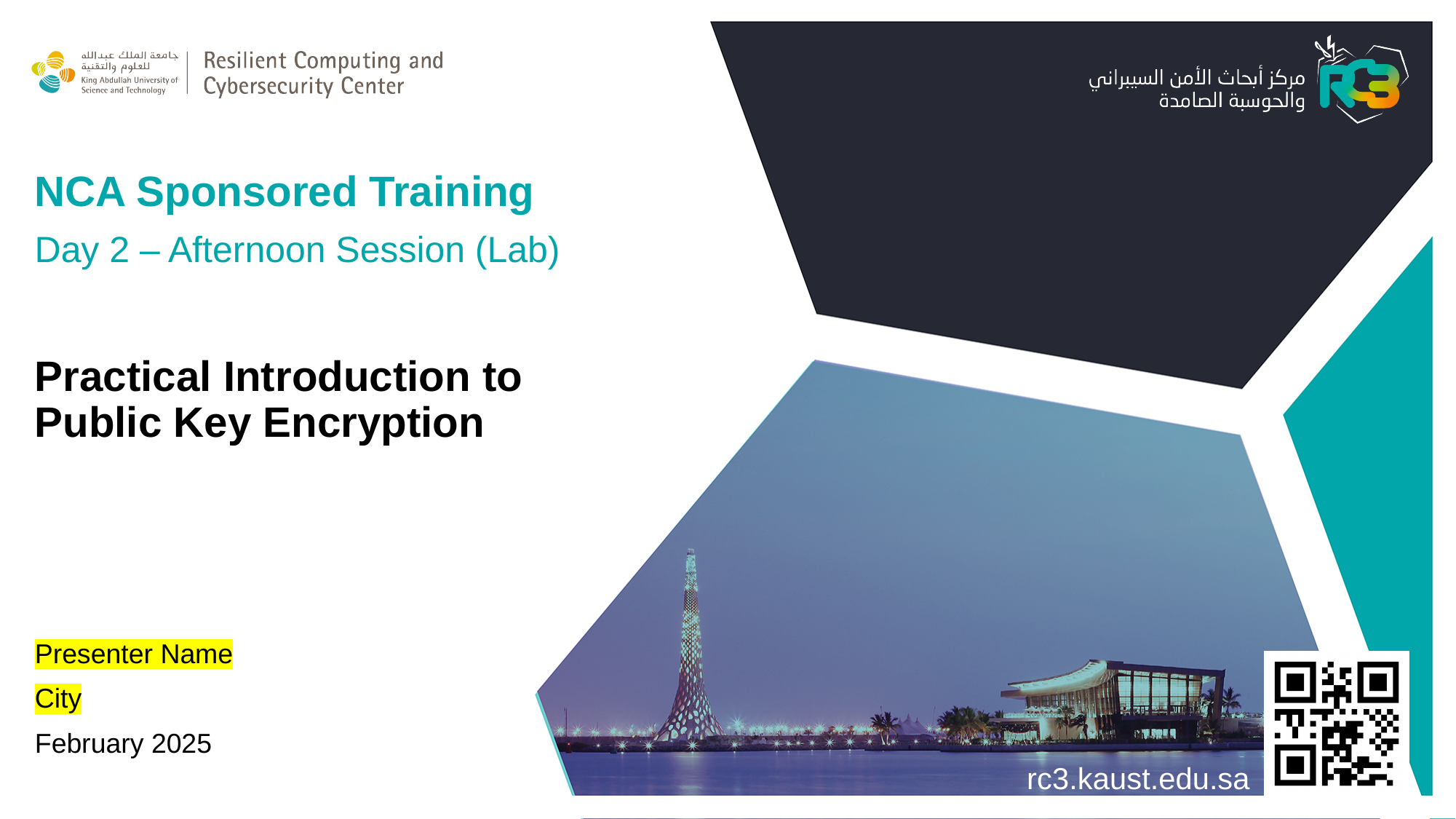

NCA Sponsored Training
Day 2 – Afternoon Session (Lab)
Practical Introduction to Public Key Encryption

Presenter Name
City
February 2025